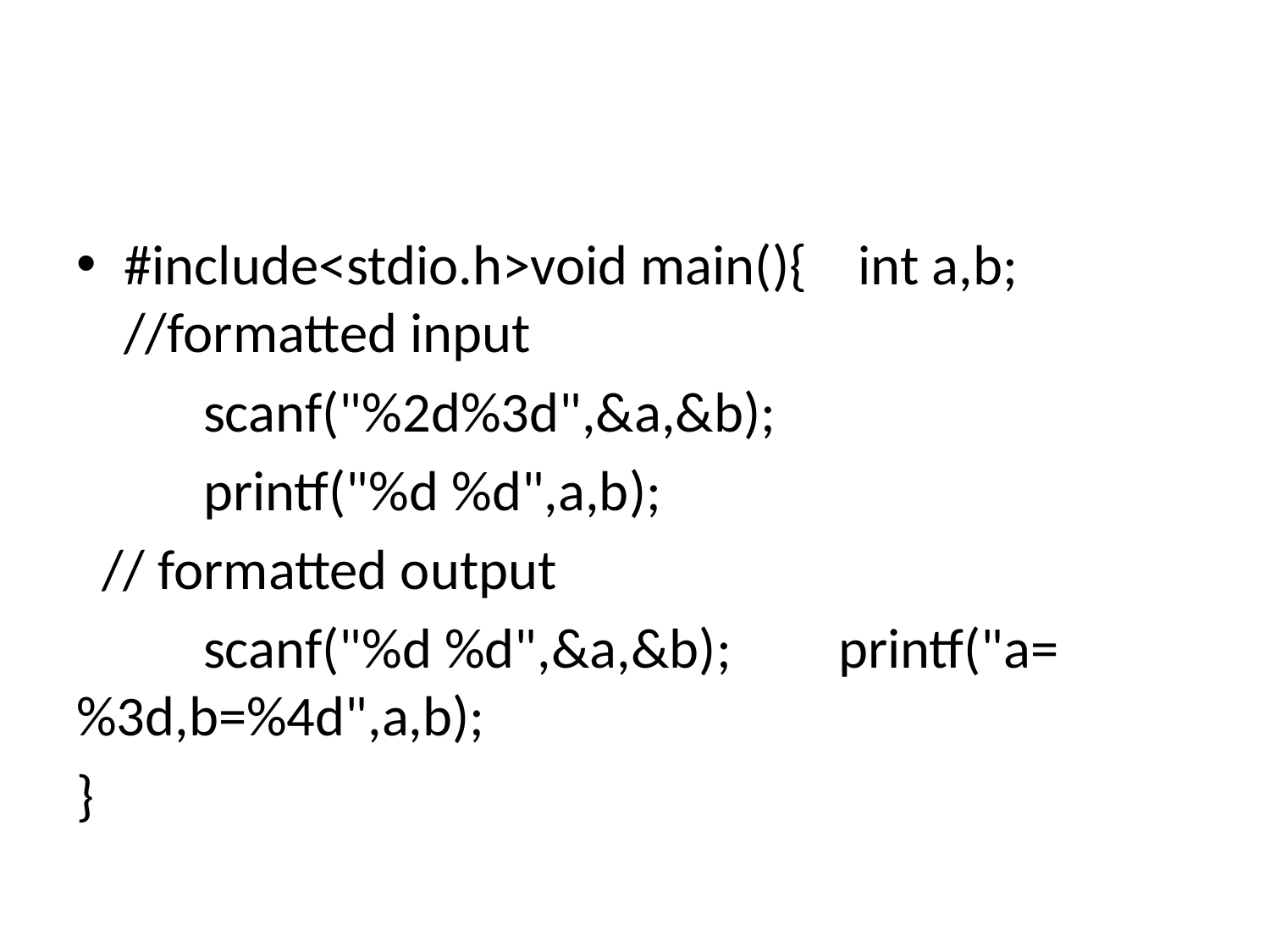

#
#include<stdio.h>void main(){    int a,b;    //formatted input
	scanf("%2d%3d",&a,&b);
  	printf("%d %d",a,b);
  // formatted output
	scanf("%d %d",&a,&b);    	printf("a=%3d,b=%4d",a,b);
}